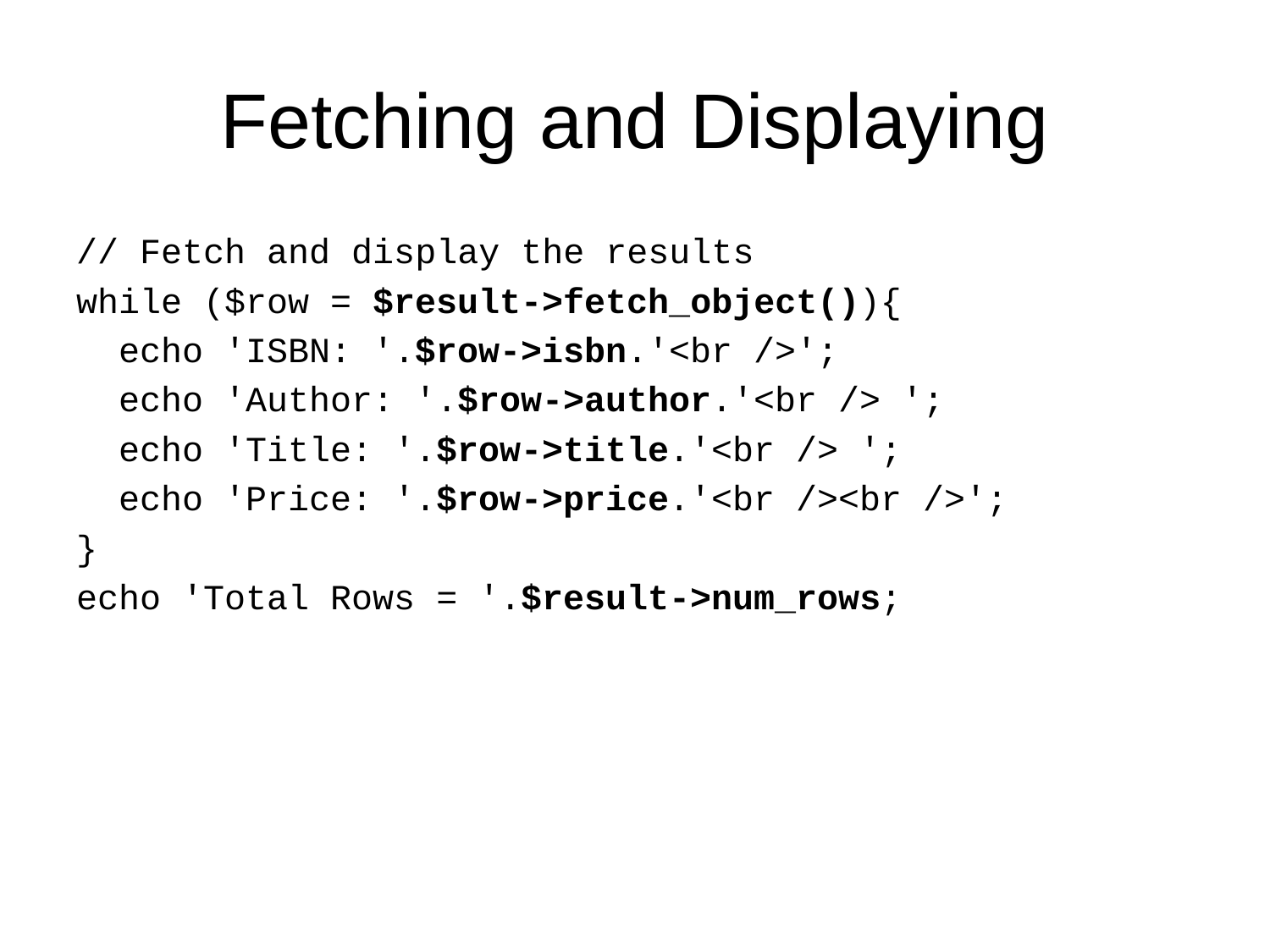

# Fetching and Displaying
// Fetch and display the results
while ($row = $result->fetch_object()){
  echo 'ISBN: '.$row->isbn.'<br />';
  echo 'Author: '.$row->author.'<br /> ';
  echo 'Title: '.$row->title.'<br /> ';
  echo 'Price: '.$row->price.'<br /><br />';
}
echo 'Total Rows = '.$result->num_rows;